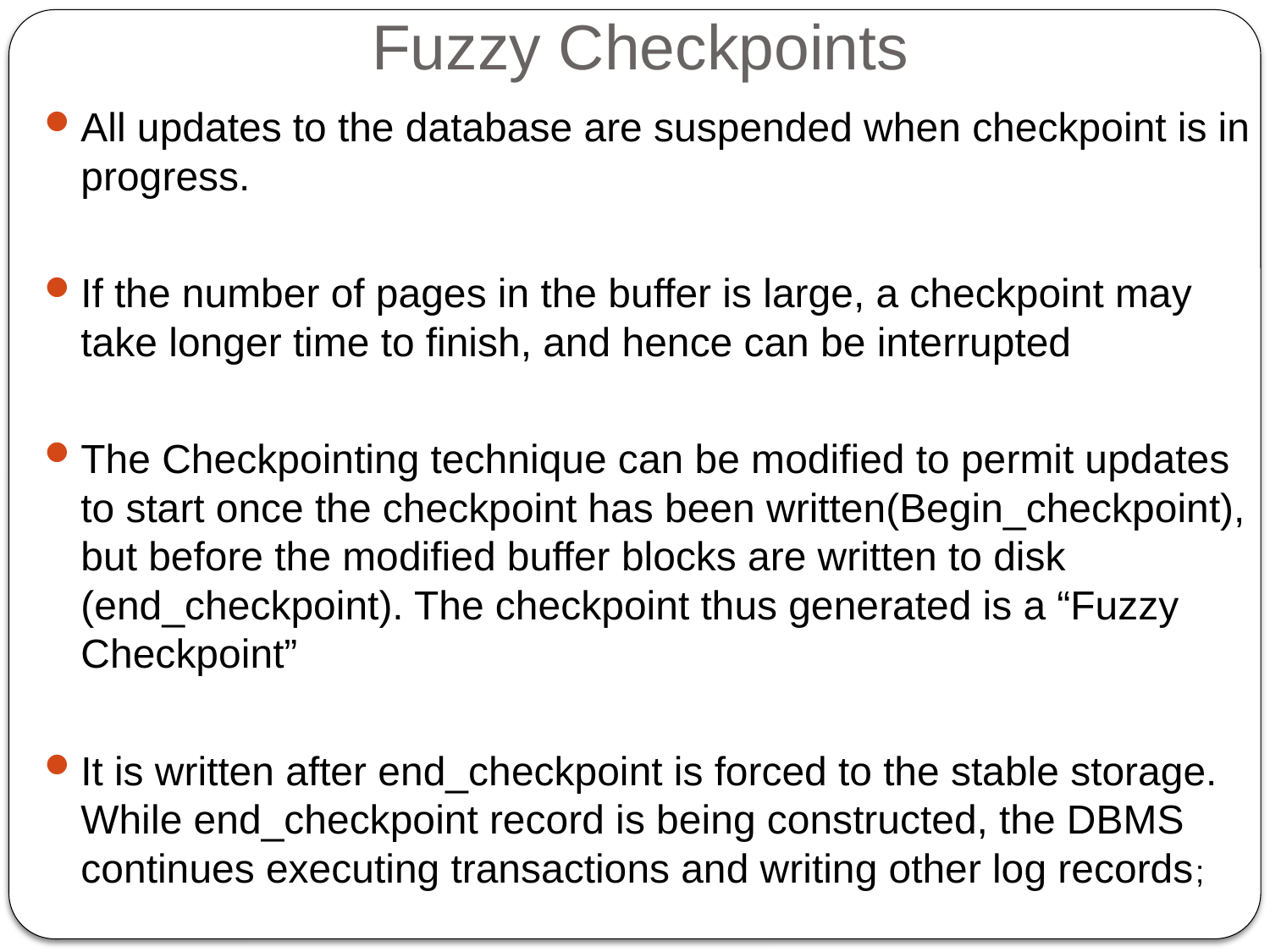

# Fuzzy Checkpoints
All updates to the database are suspended when checkpoint is in progress.

If the number of pages in the buffer is large, a checkpoint may take longer time to finish, and hence can be interrupted

The Checkpointing technique can be modified to permit updates to start once the checkpoint has been written(Begin_checkpoint), but before the modified buffer blocks are written to disk (end_checkpoint). The checkpoint thus generated is a “Fuzzy Checkpoint”

It is written after end_checkpoint is forced to the stable storage. While end_checkpoint record is being constructed, the DBMS continues executing transactions and writing other log records;